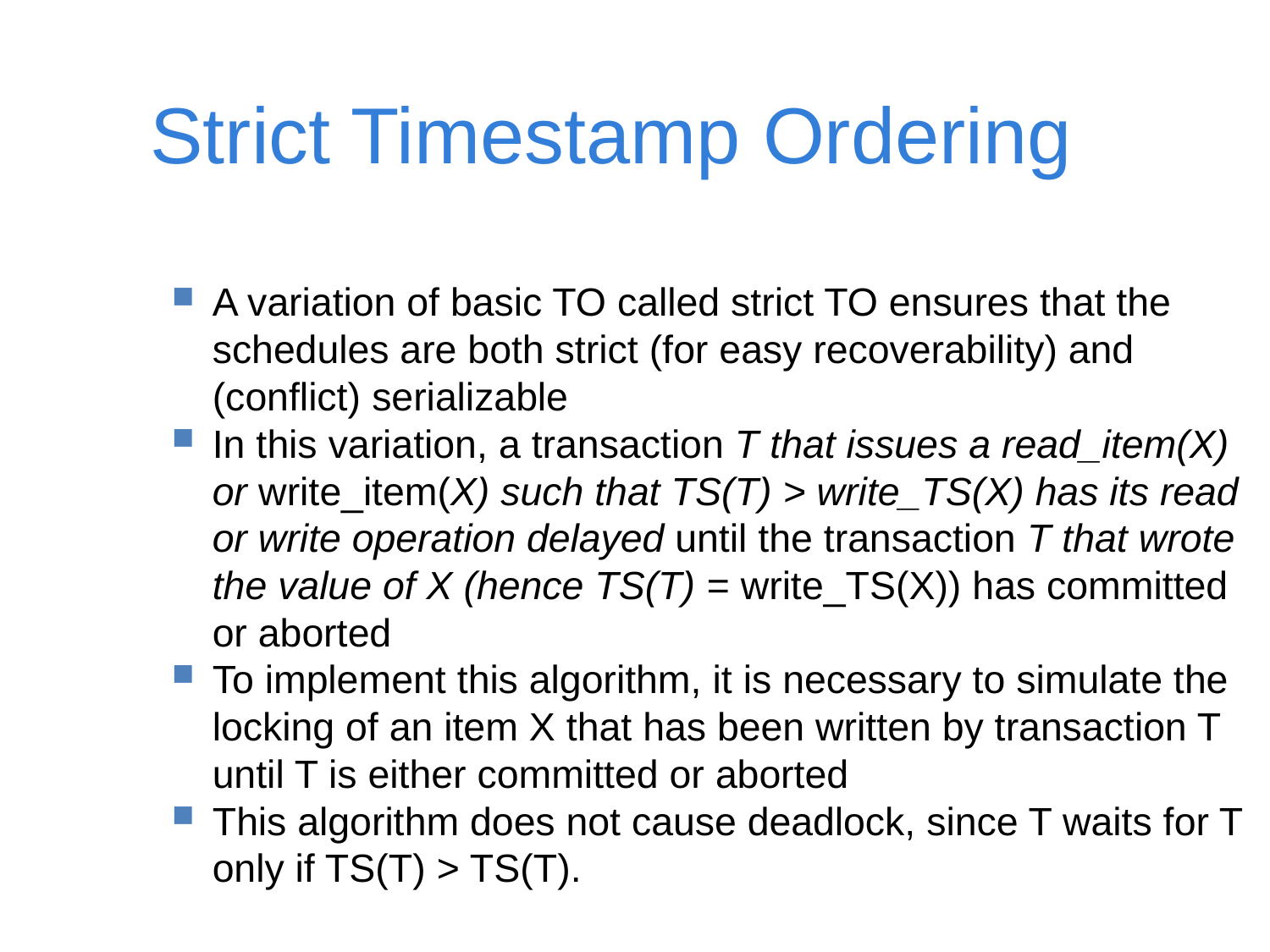

Strict Timestamp Ordering
A variation of basic TO called strict TO ensures that the schedules are both strict (for easy recoverability) and (conflict) serializable
In this variation, a transaction T that issues a read_item(X) or write_item(X) such that TS(T) > write_TS(X) has its read or write operation delayed until the transaction T that wrote the value of X (hence TS(T) = write_TS(X)) has committed or aborted
To implement this algorithm, it is necessary to simulate the locking of an item X that has been written by transaction T until T is either committed or aborted
This algorithm does not cause deadlock, since T waits for T only if TS(T) > TS(T).